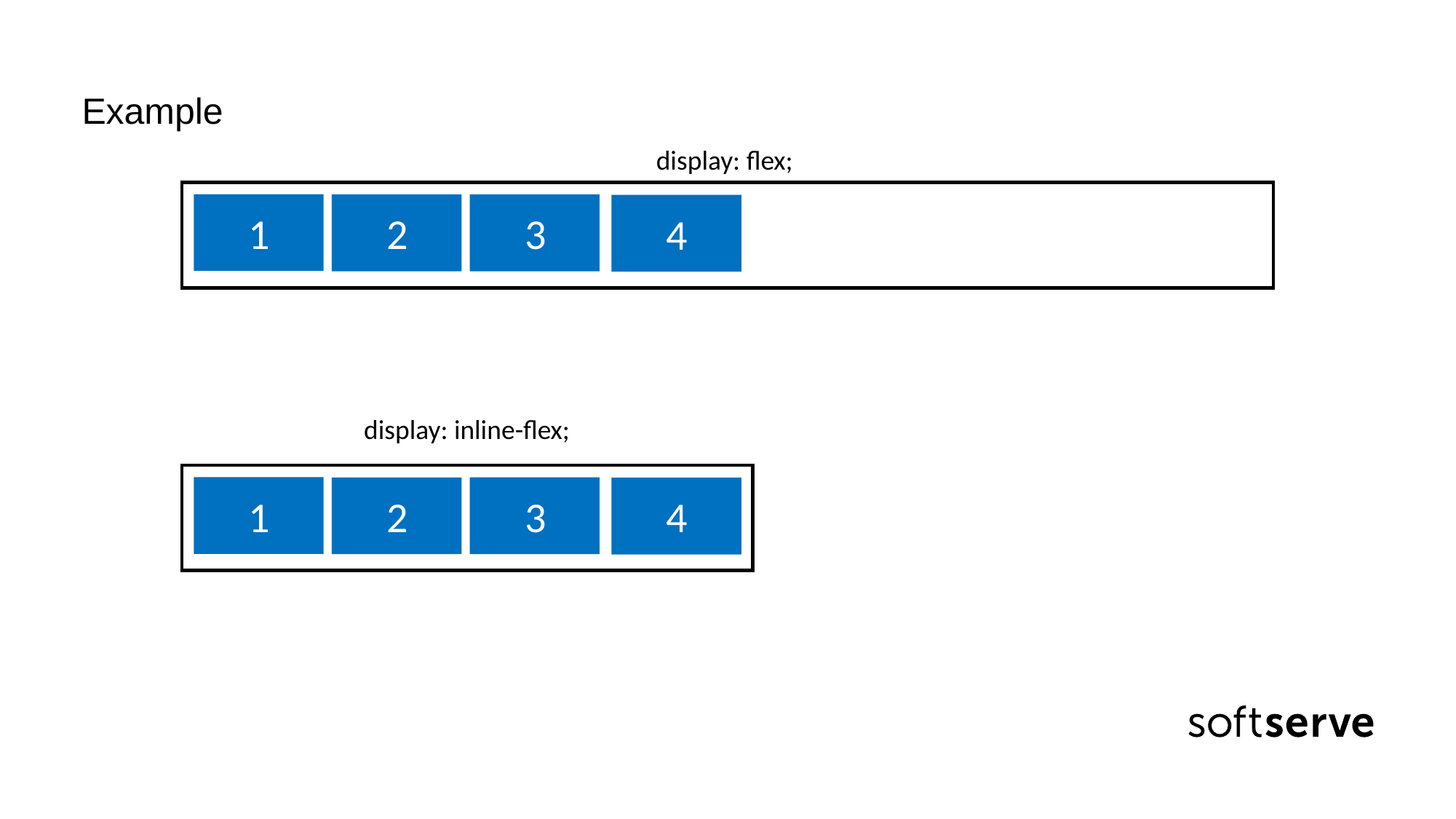

# Example
display: flex;

1
3
2
4
2
display: inline-flex;

1
3
2
3
4
4